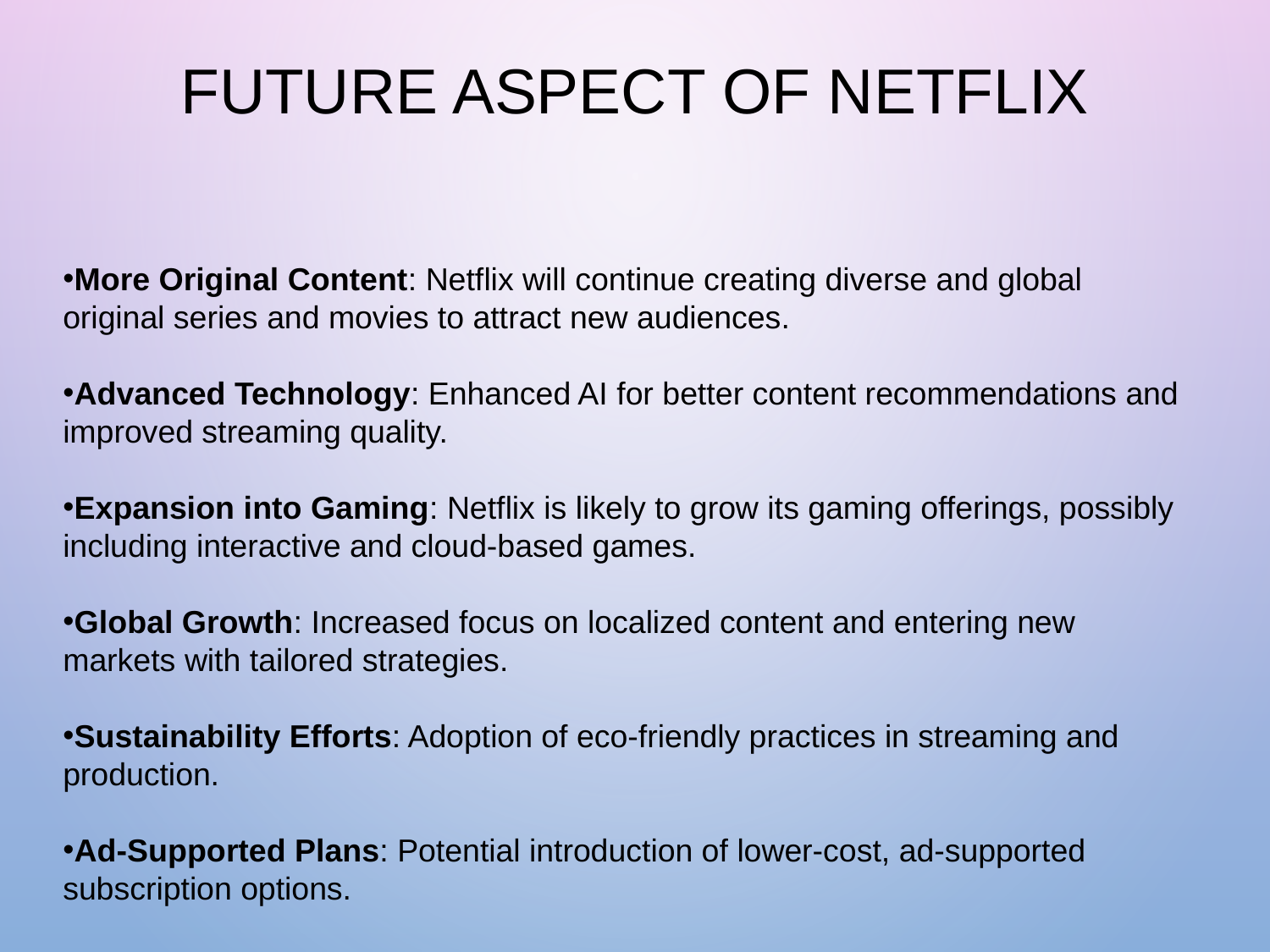

# Future Aspect Of netflix
More Original Content: Netflix will continue creating diverse and global original series and movies to attract new audiences.

Advanced Technology: Enhanced AI for better content recommendations and improved streaming quality.

Expansion into Gaming: Netflix is likely to grow its gaming offerings, possibly including interactive and cloud-based games.

Global Growth: Increased focus on localized content and entering new markets with tailored strategies.

Sustainability Efforts: Adoption of eco-friendly practices in streaming and production.

Ad-Supported Plans: Potential introduction of lower-cost, ad-supported subscription options.